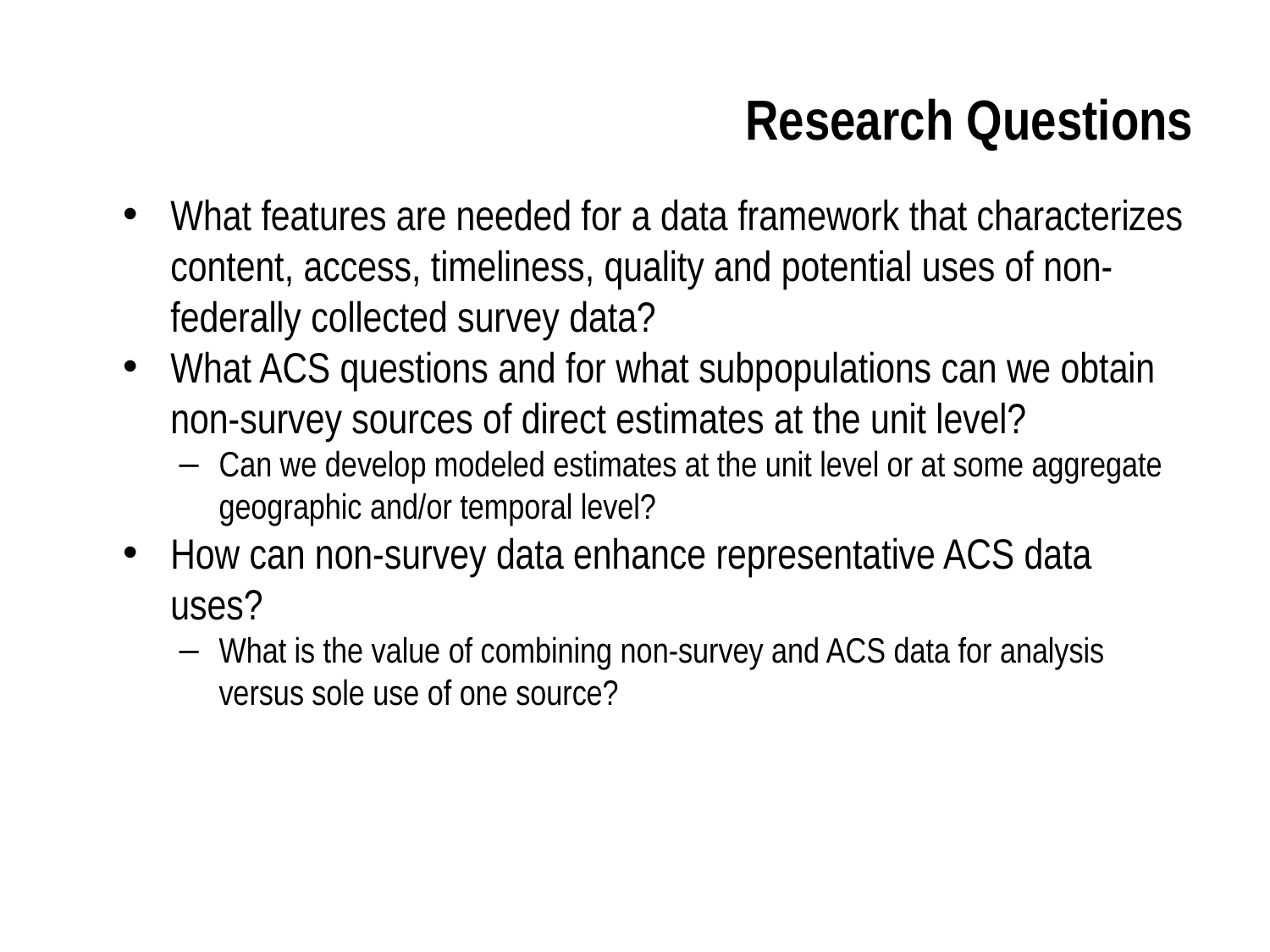

Research Questions
What features are needed for a data framework that characterizes content, access, timeliness, quality and potential uses of non-federally collected survey data?
What ACS questions and for what subpopulations can we obtain non-survey sources of direct estimates at the unit level?
Can we develop modeled estimates at the unit level or at some aggregate geographic and/or temporal level?
How can non-survey data enhance representative ACS data uses?
What is the value of combining non-survey and ACS data for analysis versus sole use of one source?